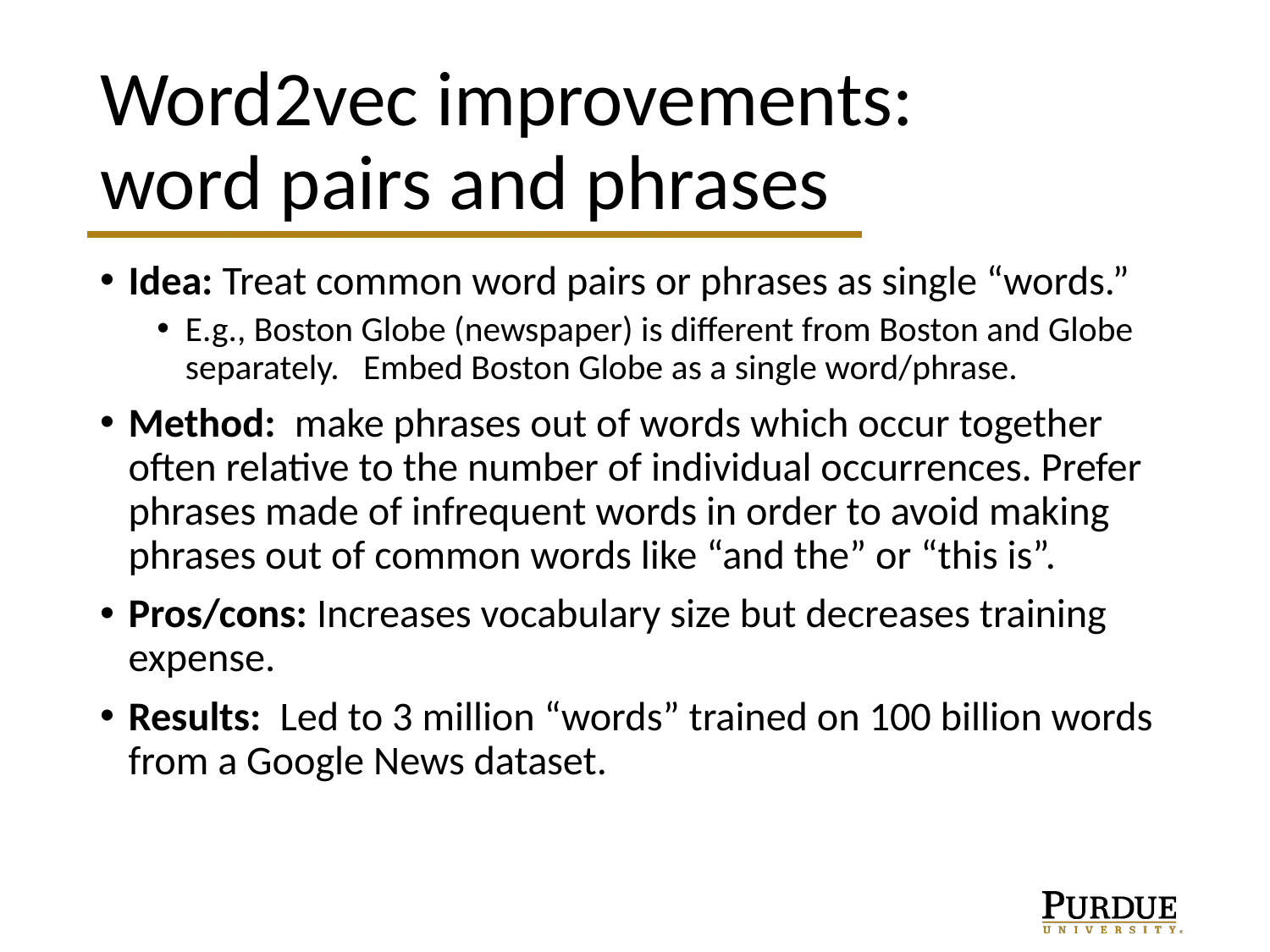

# Word2vec improvements: word pairs and phrases
Idea: Treat common word pairs or phrases as single “words.”
E.g., Boston Globe (newspaper) is different from Boston and Globe separately.   Embed Boston Globe as a single word/phrase.
Method:  make phrases out of words which occur together often relative to the number of individual occurrences. Prefer phrases made of infrequent words in order to avoid making phrases out of common words like “and the” or “this is”.
Pros/cons: Increases vocabulary size but decreases training expense.
Results:  Led to 3 million “words” trained on 100 billion words from a Google News dataset.